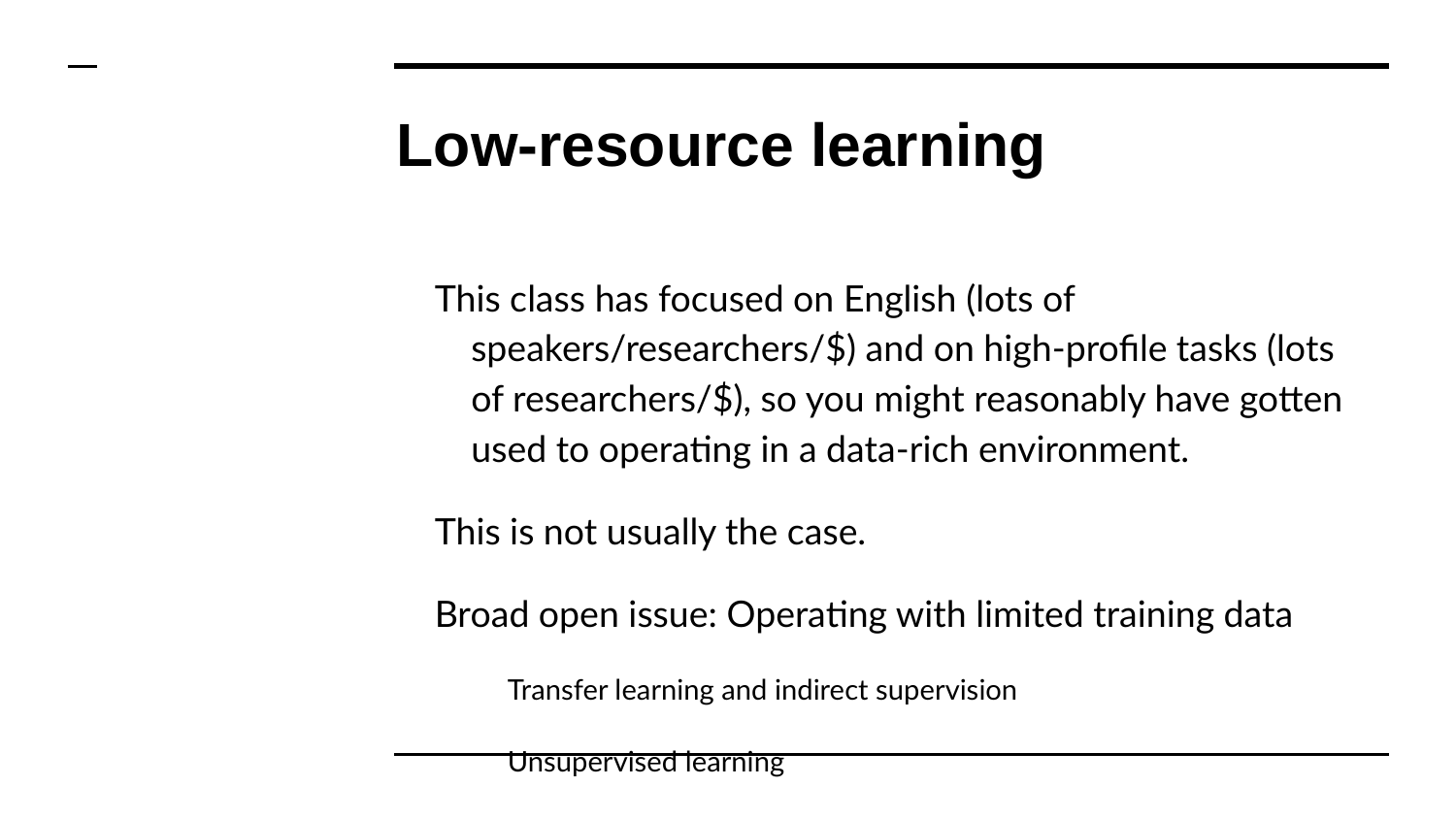

# Low-resource learning
This class has focused on English (lots of speakers/researchers/$) and on high-profile tasks (lots of researchers/$), so you might reasonably have gotten used to operating in a data-rich environment.
This is not usually the case.
Broad open issue: Operating with limited training data
Transfer learning and indirect supervision
Unsupervised learning